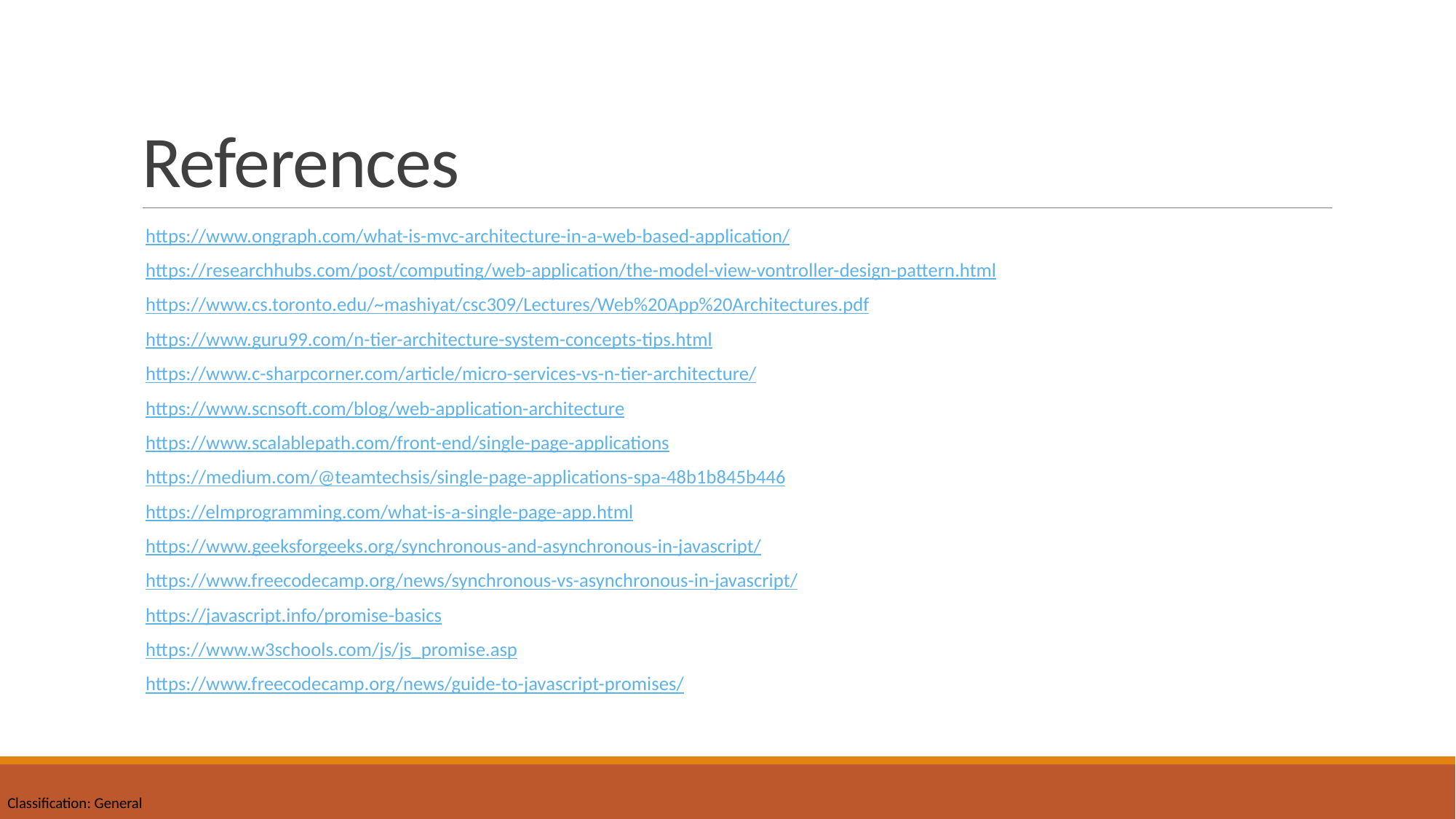

# References
https://www.ongraph.com/what-is-mvc-architecture-in-a-web-based-application/
https://researchhubs.com/post/computing/web-application/the-model-view-vontroller-design-pattern.html
https://www.cs.toronto.edu/~mashiyat/csc309/Lectures/Web%20App%20Architectures.pdf
https://www.guru99.com/n-tier-architecture-system-concepts-tips.html
https://www.c-sharpcorner.com/article/micro-services-vs-n-tier-architecture/
https://www.scnsoft.com/blog/web-application-architecture
https://www.scalablepath.com/front-end/single-page-applications
https://medium.com/@teamtechsis/single-page-applications-spa-48b1b845b446
https://elmprogramming.com/what-is-a-single-page-app.html
https://www.geeksforgeeks.org/synchronous-and-asynchronous-in-javascript/
https://www.freecodecamp.org/news/synchronous-vs-asynchronous-in-javascript/
https://javascript.info/promise-basics
https://www.w3schools.com/js/js_promise.asp
https://www.freecodecamp.org/news/guide-to-javascript-promises/